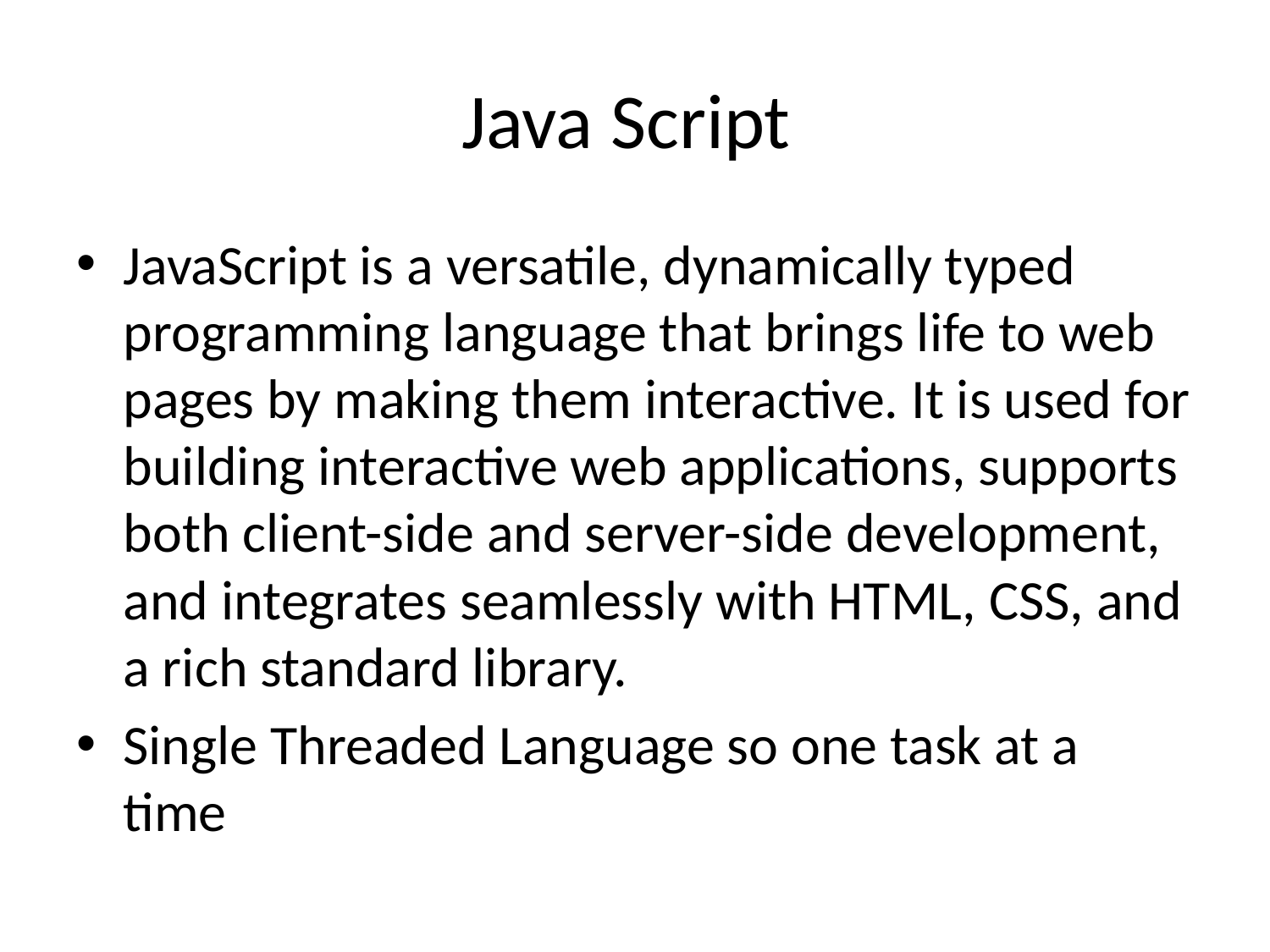

# Java Script
JavaScript is a versatile, dynamically typed programming language that brings life to web pages by making them interactive. It is used for building interactive web applications, supports both client-side and server-side development, and integrates seamlessly with HTML, CSS, and a rich standard library.
Single Threaded Language so one task at a time